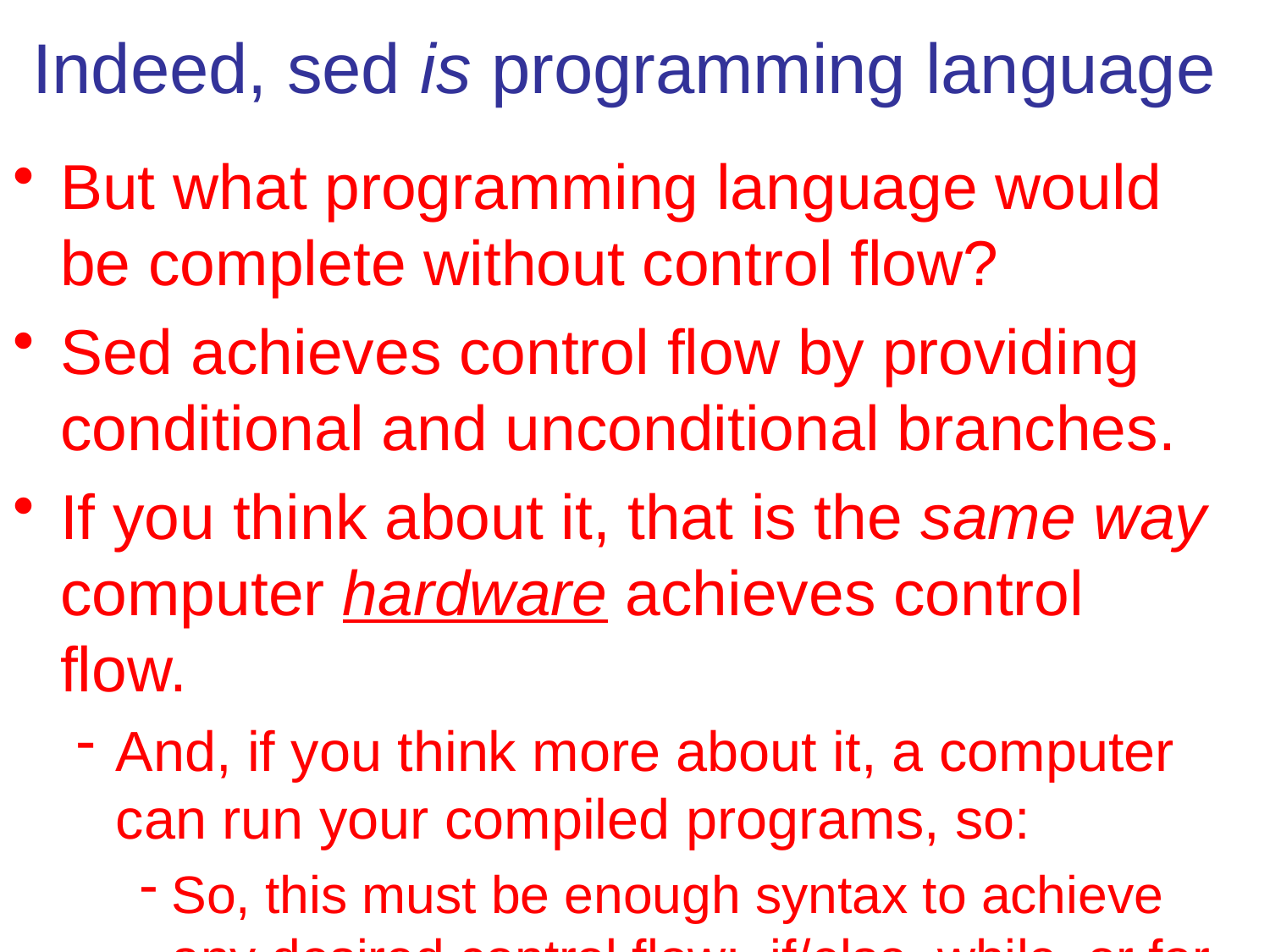

Indeed, sed is programming language

But what programming language would be complete without control flow?
Sed achieves control flow by providing conditional and unconditional branches.
If you think about it, that is the same way computer hardware achieves control flow.
And, if you think more about it, a computer can run your compiled programs, so:
So, this must be enough syntax to achieve any desired control flow:  if/else, while, or for.